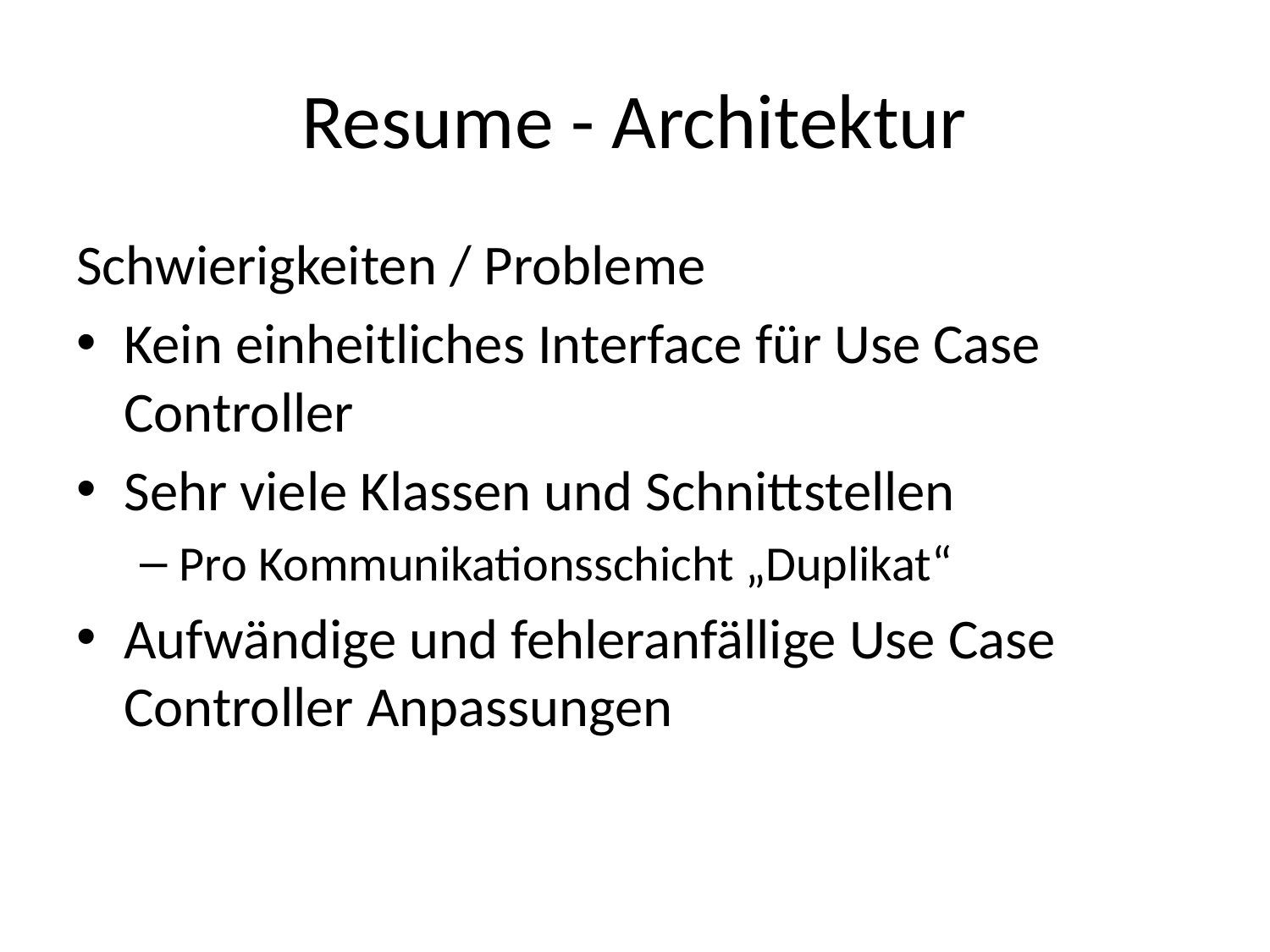

# Resume - Architektur
Schwierigkeiten / Probleme
Kein einheitliches Interface für Use Case Controller
Sehr viele Klassen und Schnittstellen
Pro Kommunikationsschicht „Duplikat“
Aufwändige und fehleranfällige Use Case Controller Anpassungen